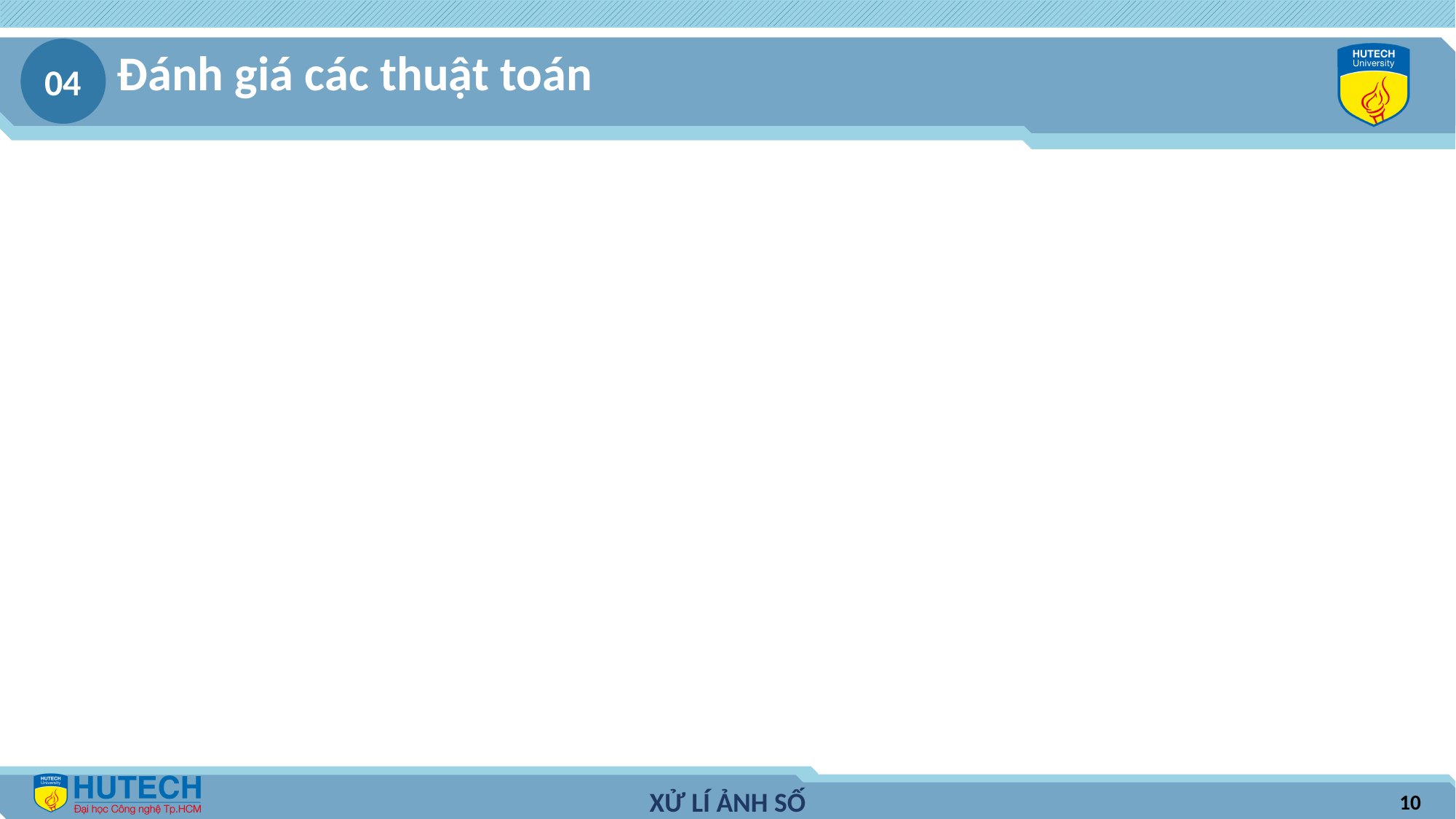

Đánh giá các thuật toán
04
10